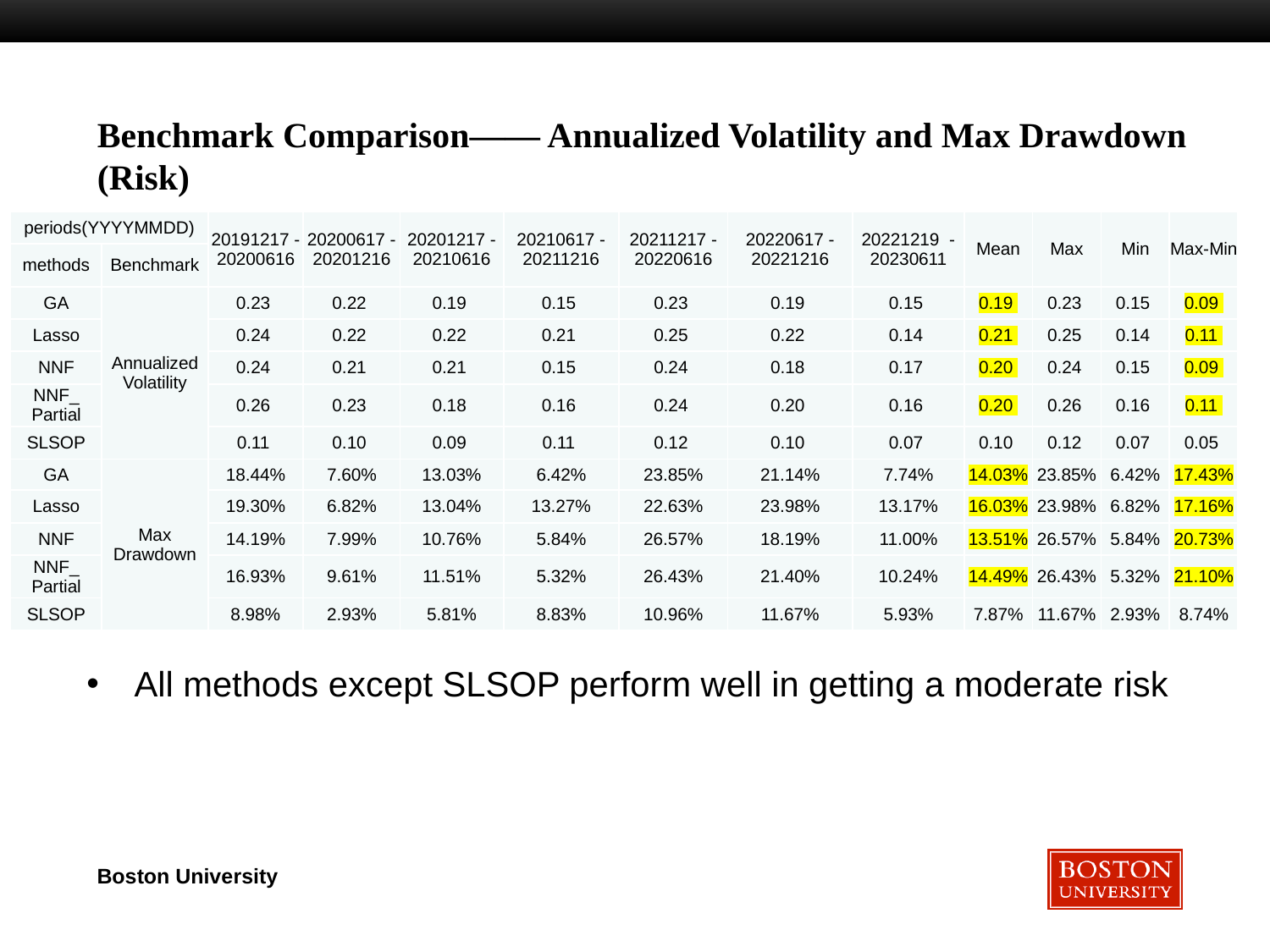

# Benchmark Comparison—— Annualized Volatility and Max Drawdown (Risk)
| periods(YYYYMMDD) |  | 20191217 - 20200616 | 20200617 - 20201216 | 20201217 - 20210616 | 20210617 - 20211216 | 20211217 - 20220616 | 20220617 - 20221216 | 20221219 - 20230611 | Mean | Max | Min | Max-Min |
| --- | --- | --- | --- | --- | --- | --- | --- | --- | --- | --- | --- | --- |
| methods | Benchmark |  |  |  |  |  |  |  |  |  |  |  |
| GA | Annualized Volatility | 0.23 | 0.22 | 0.19 | 0.15 | 0.23 | 0.19 | 0.15 | 0.19 | 0.23 | 0.15 | 0.09 |
| Lasso |  | 0.24 | 0.22 | 0.22 | 0.21 | 0.25 | 0.22 | 0.14 | 0.21 | 0.25 | 0.14 | 0.11 |
| NNF |  | 0.24 | 0.21 | 0.21 | 0.15 | 0.24 | 0.18 | 0.17 | 0.20 | 0.24 | 0.15 | 0.09 |
| NNF\_ Partial |  | 0.26 | 0.23 | 0.18 | 0.16 | 0.24 | 0.20 | 0.16 | 0.20 | 0.26 | 0.16 | 0.11 |
| SLSOP |  | 0.11 | 0.10 | 0.09 | 0.11 | 0.12 | 0.10 | 0.07 | 0.10 | 0.12 | 0.07 | 0.05 |
| GA | Max Drawdown | 18.44% | 7.60% | 13.03% | 6.42% | 23.85% | 21.14% | 7.74% | 14.03% | 23.85% | 6.42% | 17.43% |
| Lasso |  | 19.30% | 6.82% | 13.04% | 13.27% | 22.63% | 23.98% | 13.17% | 16.03% | 23.98% | 6.82% | 17.16% |
| NNF |  | 14.19% | 7.99% | 10.76% | 5.84% | 26.57% | 18.19% | 11.00% | 13.51% | 26.57% | 5.84% | 20.73% |
| NNF\_ Partial |  | 16.93% | 9.61% | 11.51% | 5.32% | 26.43% | 21.40% | 10.24% | 14.49% | 26.43% | 5.32% | 21.10% |
| SLSOP |  | 8.98% | 2.93% | 5.81% | 8.83% | 10.96% | 11.67% | 5.93% | 7.87% | 11.67% | 2.93% | 8.74% |
All methods except SLSOP perform well in getting a moderate risk